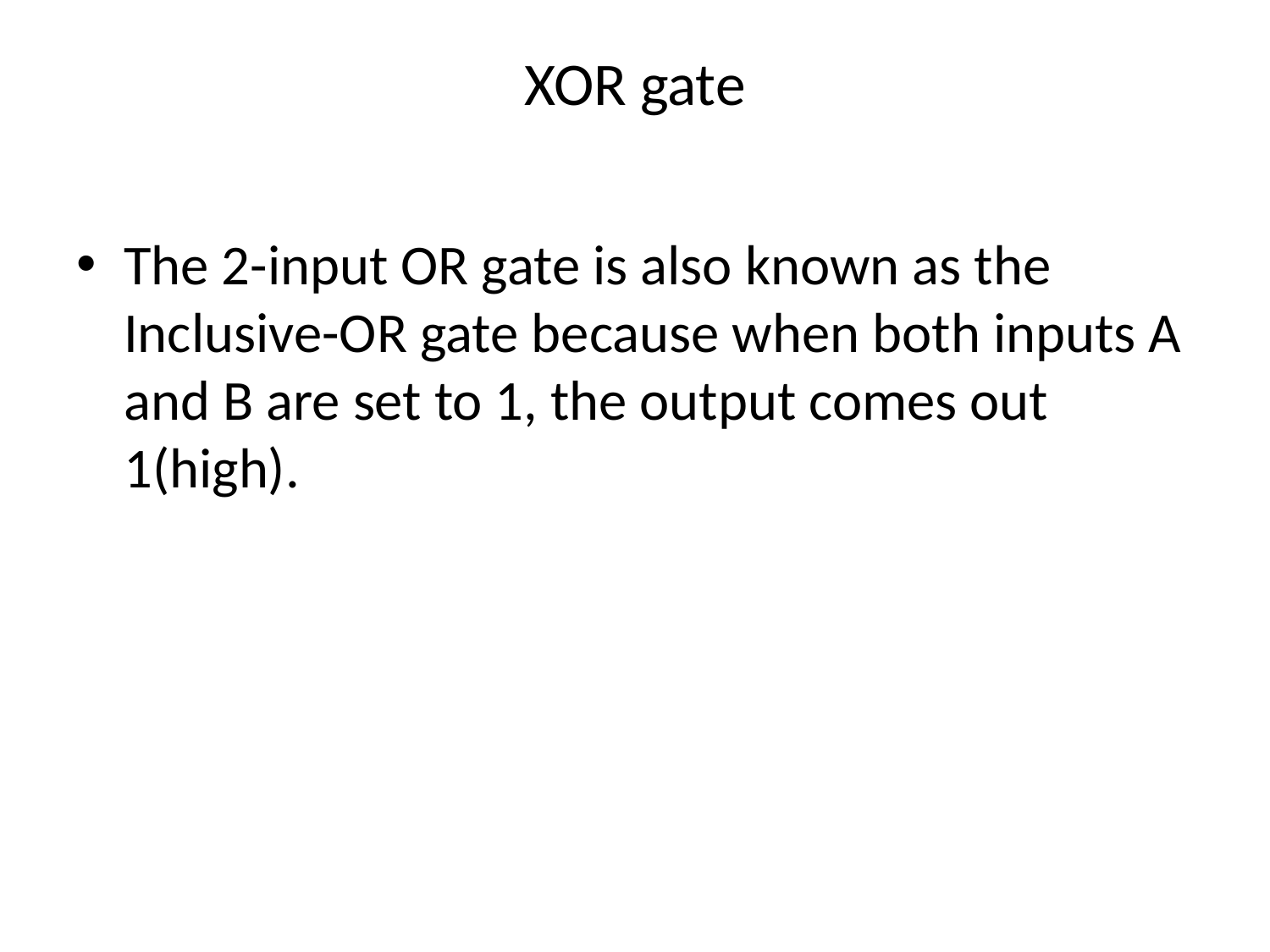

# XOR gate
The 2-input OR gate is also known as the Inclusive-OR gate because when both inputs A and B are set to 1, the output comes out 1(high).